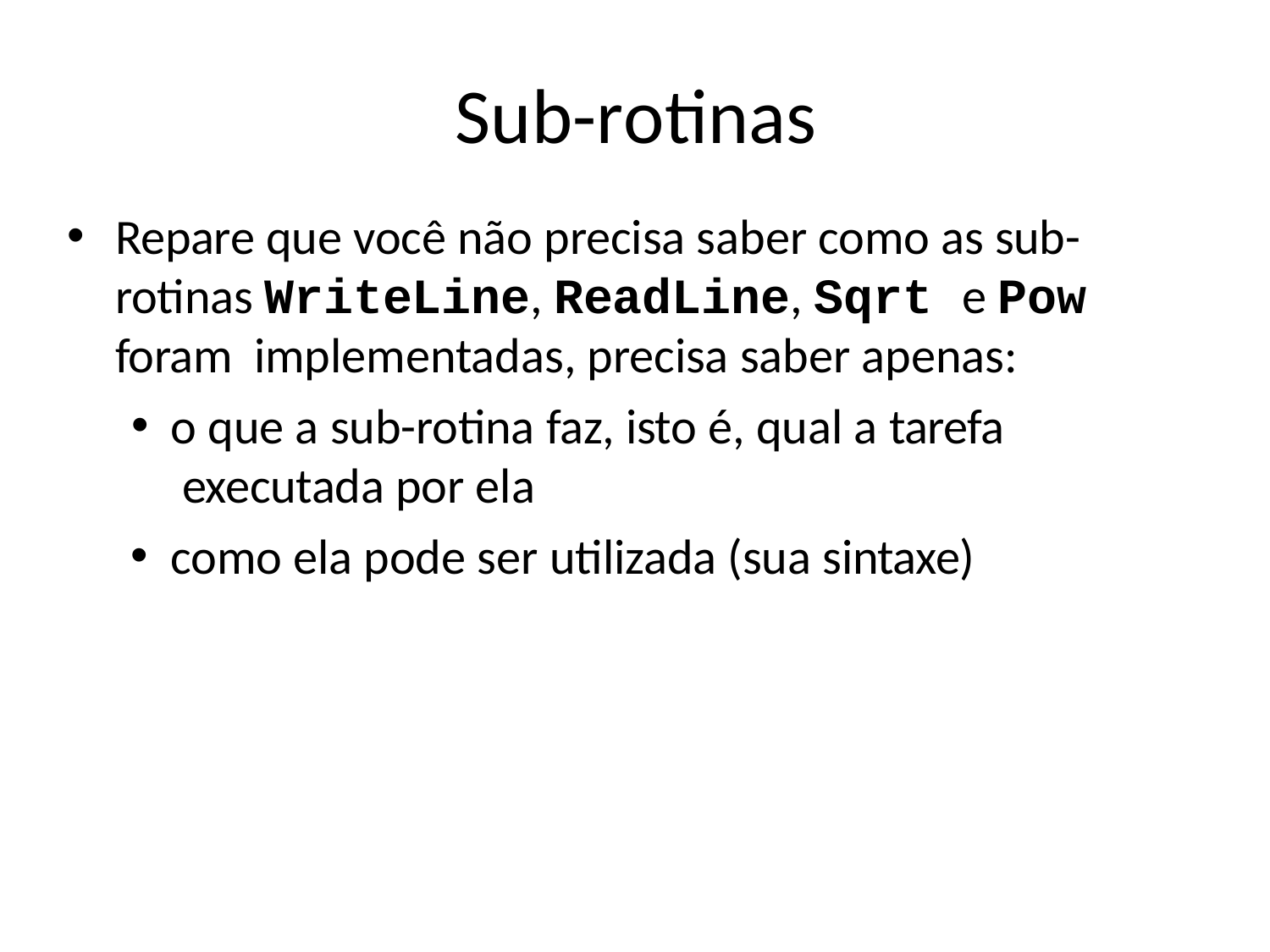

# Sub-rotinas
Repare que você não precisa saber como as sub-  rotinas WriteLine, ReadLine, Sqrt e Pow foram  implementadas, precisa saber apenas:
o que a sub-rotina faz, isto é, qual a tarefa  executada por ela
como ela pode ser utilizada (sua sintaxe)